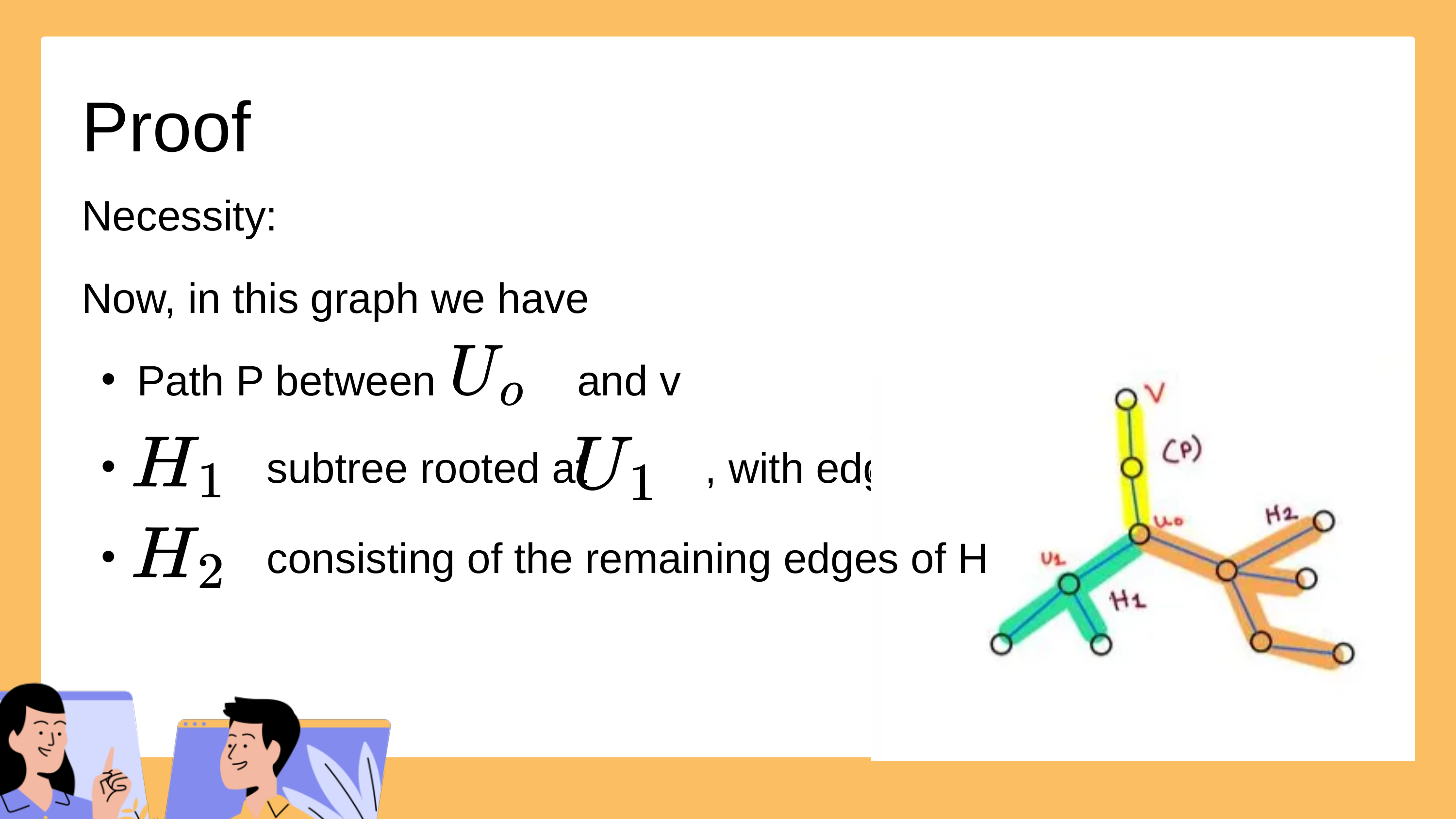

Proof
Necessity:
Now, in this graph we have
Path P between            and v

           subtree rooted at          , with edge

           consisting of the remaining edges of H